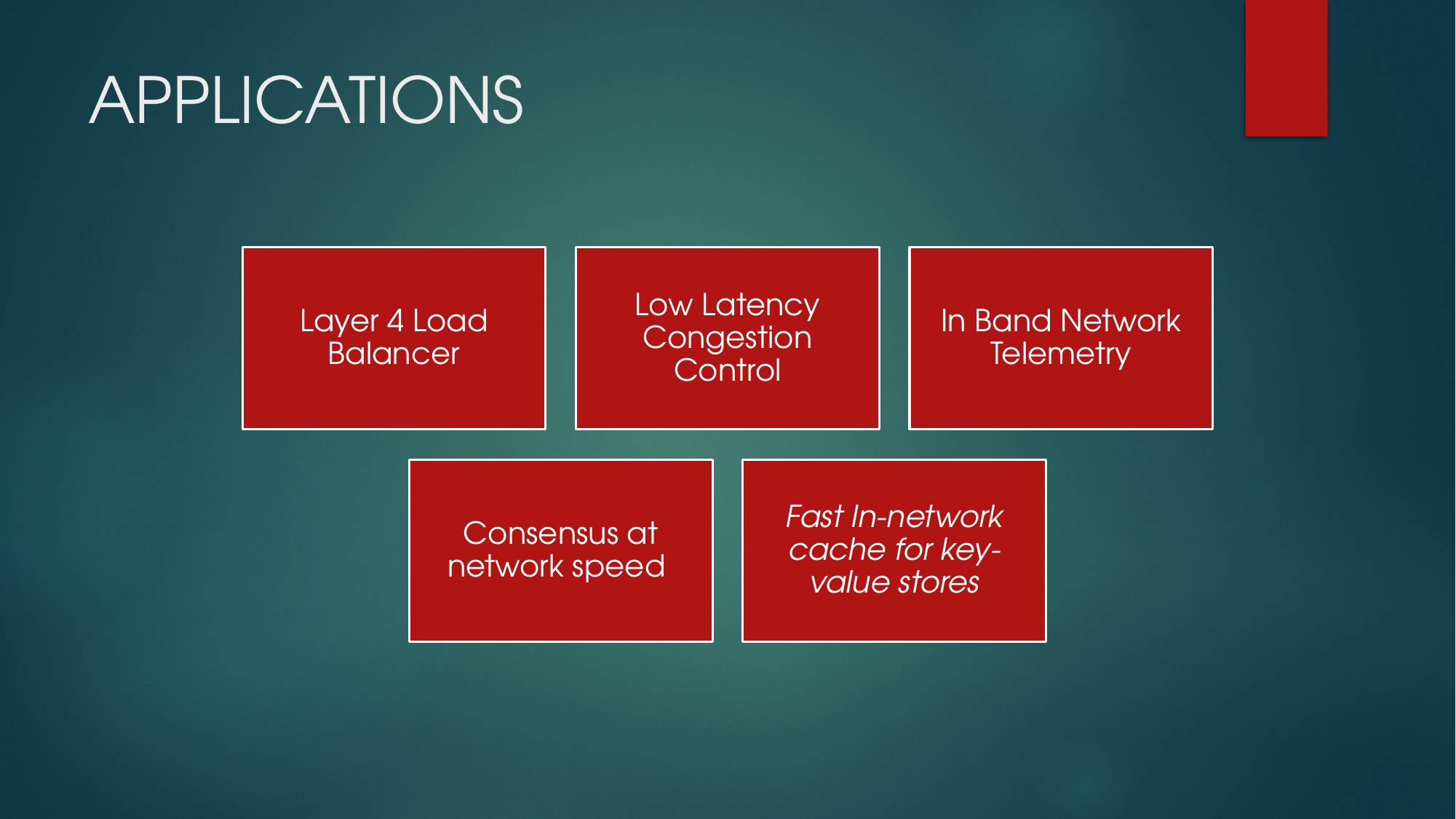

# APPLICATIONS
Layer 4 Load Balancer
Low Latency Congestion Control
In Band Network Telemetry
Consensus at network speed
Fast In-network cache for key-value stores